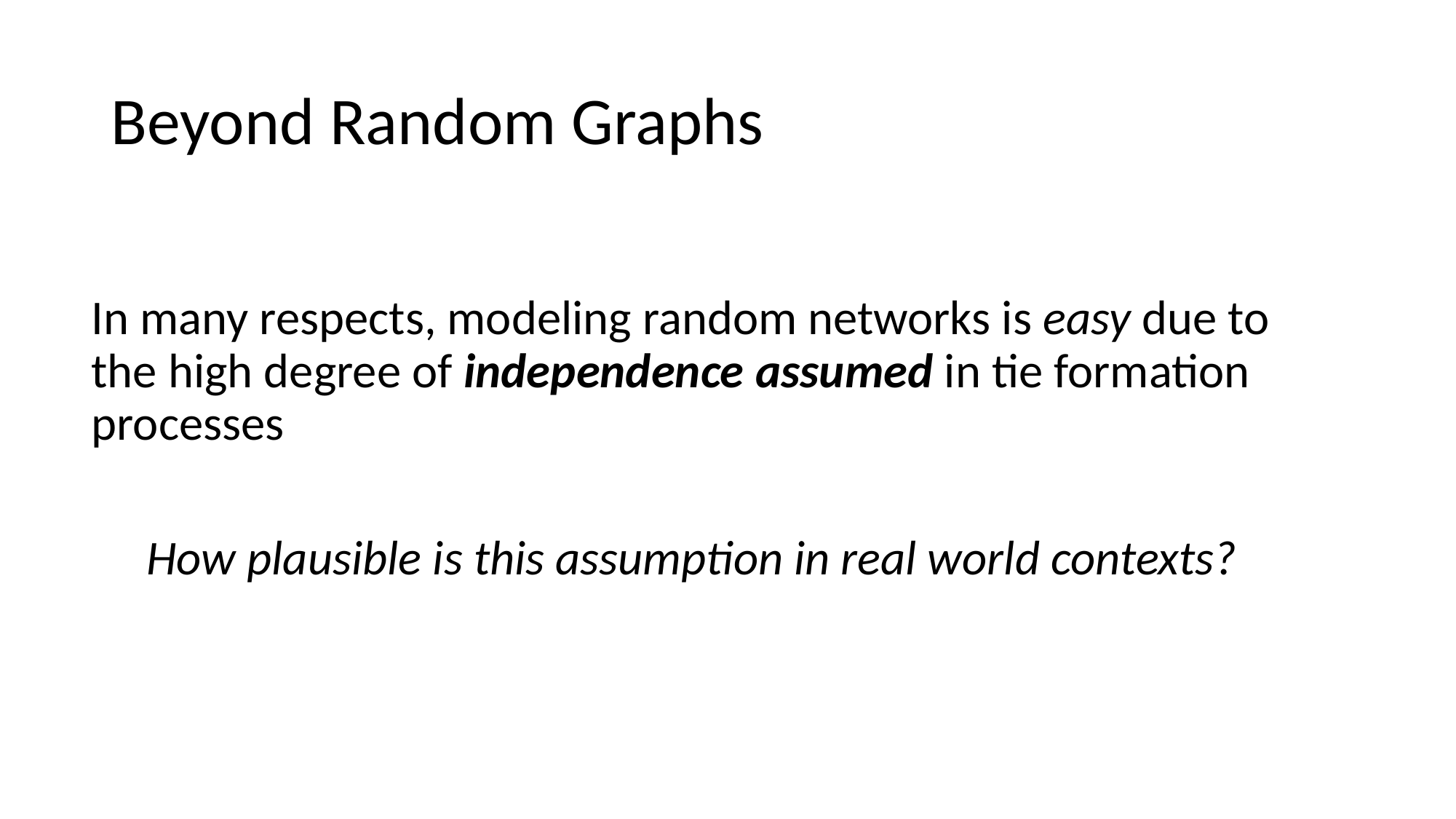

# Beyond Random Graphs

In many respects, modeling random networks is easy due to the high degree of independence assumed in tie formation processes

How plausible is this assumption in real world contexts?